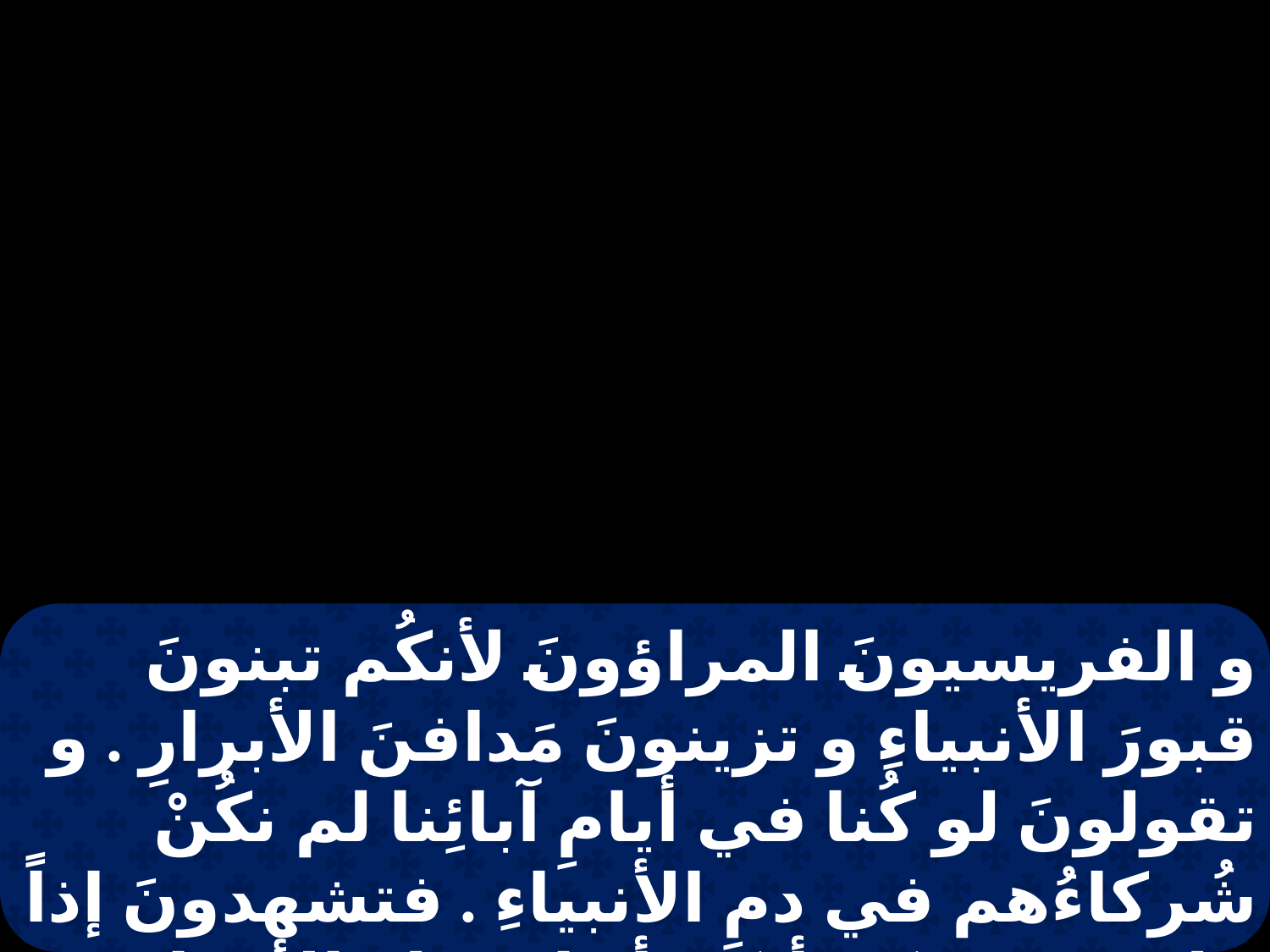

و الفريسيونَ المراؤونَ لأنكُم تبنونَ قبورَ الأنبياءِ و تزينونَ مَدافنَ الأبرارِ . و تقولونَ لو كُنا في أيامِ آبائِنا لم نكُنْ شُركاءُهم في دمِ الأنبياءِ . فتشهدونَ إذاً على نفوسِكم أنكم أبناءَ قتلةِ الأنبياءِ و أكملتم أنتم أيضاً مِكيالَ آبائِكم .